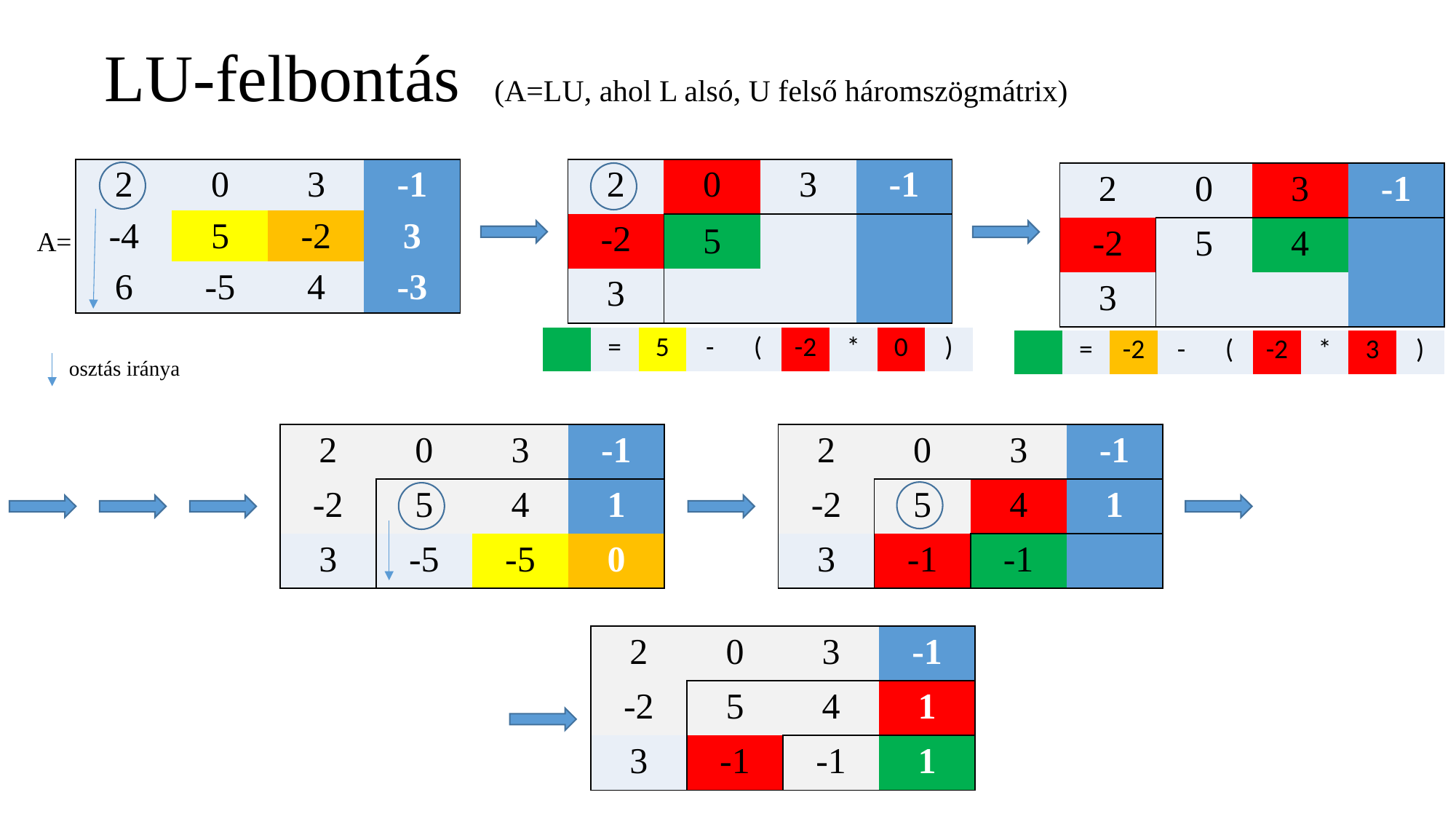

# LU-felbontás  (A=LU, ahol L alsó, U felső háromszögmátrix)
| 2 | 0 | 3 | -1 |
| --- | --- | --- | --- |
| -4 | 5 | -2 | 3 |
| 6 | -5 | 4 | -3 |
| 2 | 0 | 3 | -1 |
| --- | --- | --- | --- |
| -2 | 5 |  |  |
| 3 |  |  |  |

| 2 | 0 | 3 | -1 |
| --- | --- | --- | --- |
| -2 | 5 | 4 |  |
| 3 |  |  |  |
A=

|  | = | 5 | - | ( | -2 | \* | 0 | ) |
| --- | --- | --- | --- | --- | --- | --- | --- | --- |
|  | = | -2 | - | ( | -2 | \* | 3 | ) |
| --- | --- | --- | --- | --- | --- | --- | --- | --- |
osztás iránya
| 2 | 0 | 3 | -1 |
| --- | --- | --- | --- |
| -2 | 5 | 4 | 1 |
| 3 | -5 | -5 | 0 |
| 2 | 0 | 3 | -1 |
| --- | --- | --- | --- |
| -2 | 5 | 4 | 1 |
| 3 | -1 | -1 |  |

| 2 | 0 | 3 | -1 |
| --- | --- | --- | --- |
| -2 | 5 | 4 | 1 |
| 3 | -1 | -1 | 1 |